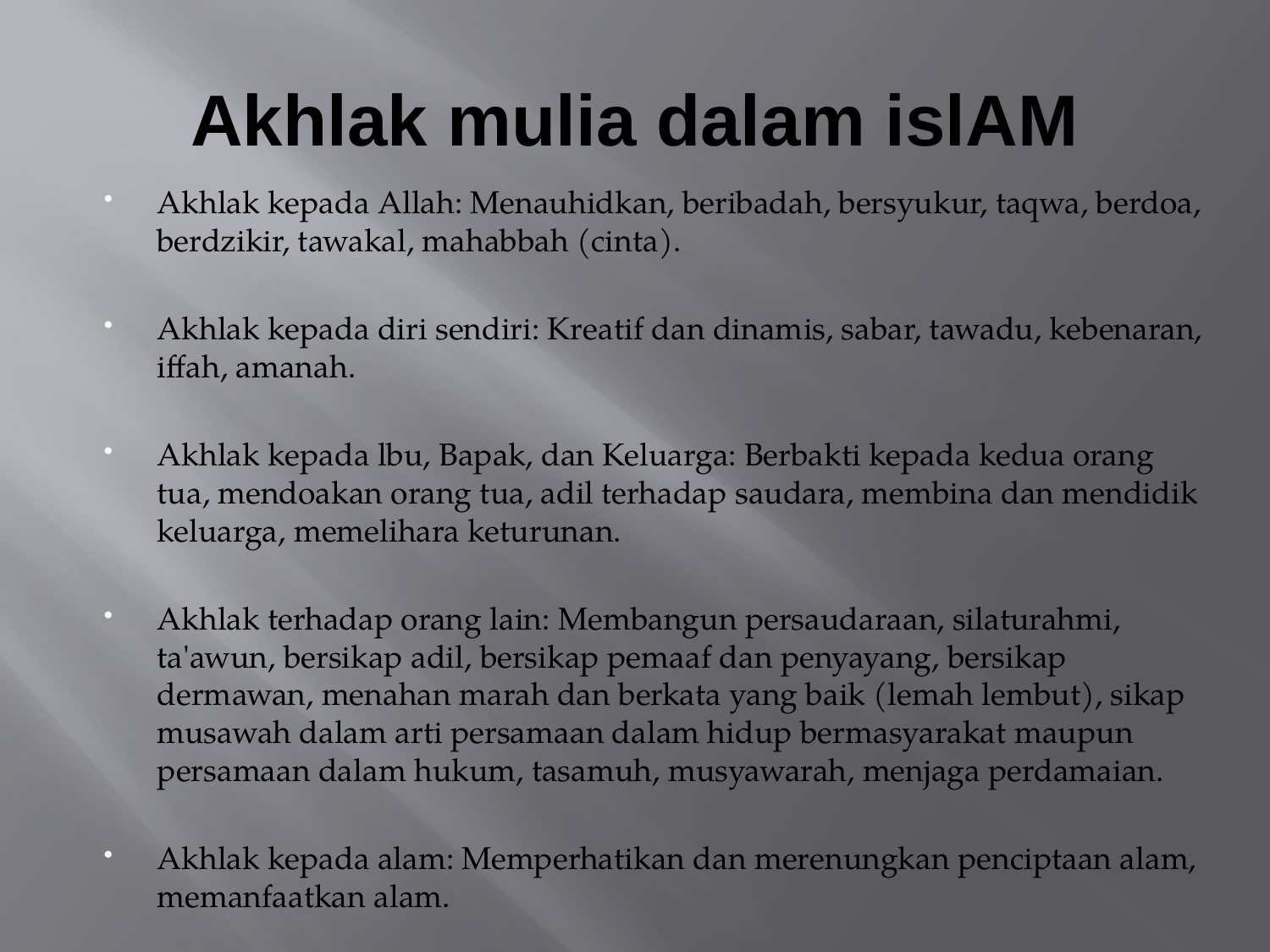

# Akhlak mulia dalam islAM
Akhlak kepada Allah: Menauhidkan, beribadah, bersyukur, taqwa, berdoa, berdzikir, tawakal, mahabbah (cinta).

Akhlak kepada diri sendiri: Kreatif dan dinamis, sabar, tawadu, kebenaran, iffah, amanah.

Akhlak kepada lbu, Bapak, dan Keluarga: Berbakti kepada kedua orang tua, mendoakan orang tua, adil terhadap saudara, membina dan mendidik keluarga, memelihara keturunan.

Akhlak terhadap orang lain: Membangun persaudaraan, silaturahmi, ta'awun, bersikap adil, bersikap pemaaf dan penyayang, bersikap dermawan, menahan marah dan berkata yang baik (lemah lembut), sikap musawah dalam arti persamaan dalam hidup bermasyarakat maupun persamaan dalam hukum, tasamuh, musyawarah, menjaga perdamaian.

Akhlak kepada alam: Memperhatikan dan merenungkan penciptaan alam, memanfaatkan alam.